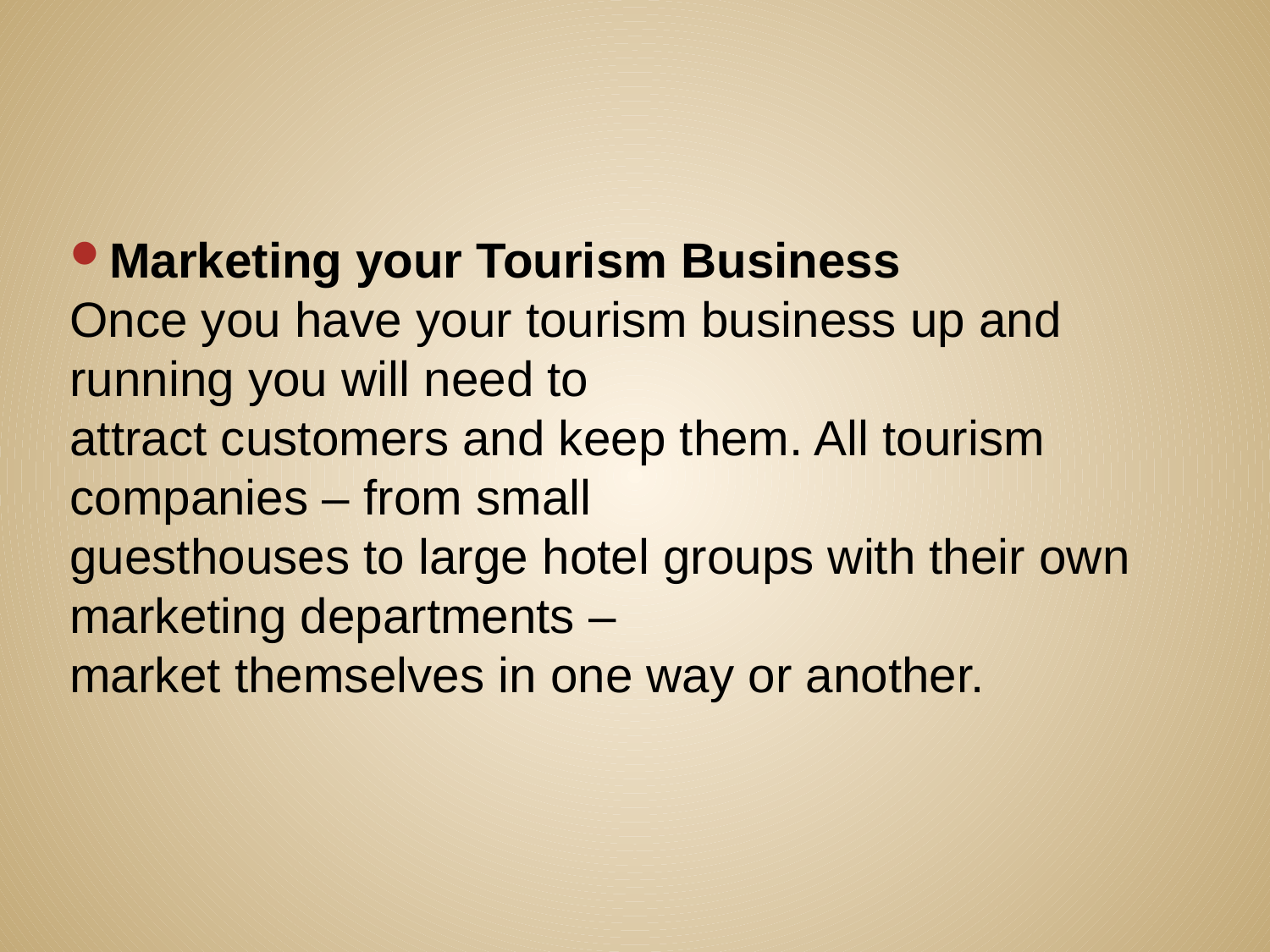

#
Marketing your Tourism Business
Once you have your tourism business up and running you will need to
attract customers and keep them. All tourism companies – from small
guesthouses to large hotel groups with their own marketing departments –
market themselves in one way or another.